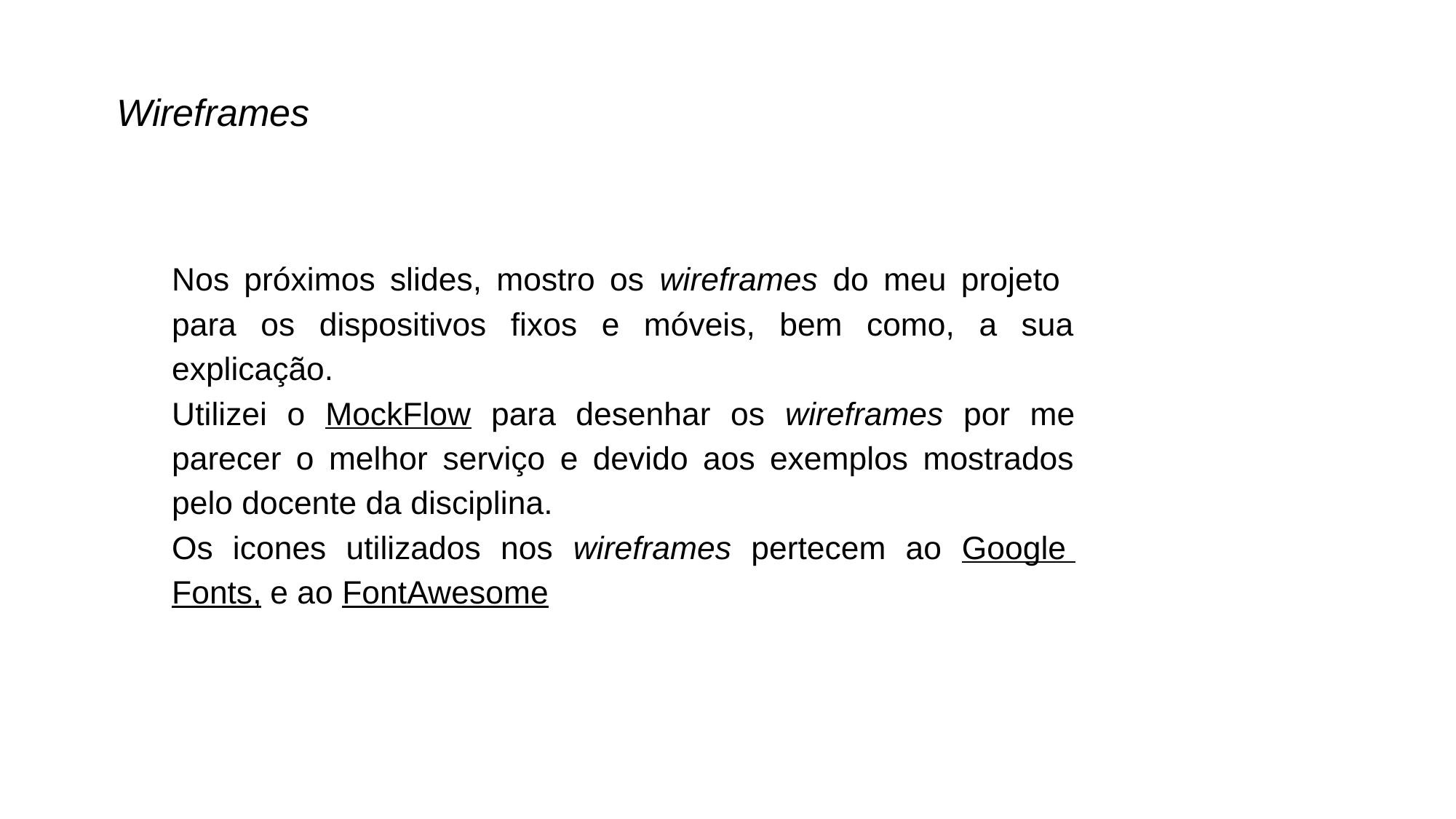

Wireframes
Nos próximos slides, mostro os wireframes do meu projeto  para os dispositivos fixos e móveis, bem como, a sua explicação.
Utilizei o MockFlow para desenhar os wireframes por me parecer o melhor serviço e devido aos exemplos mostrados pelo docente da disciplina.
Os icones utilizados nos wireframes pertecem ao Google Fonts, e ao FontAwesome